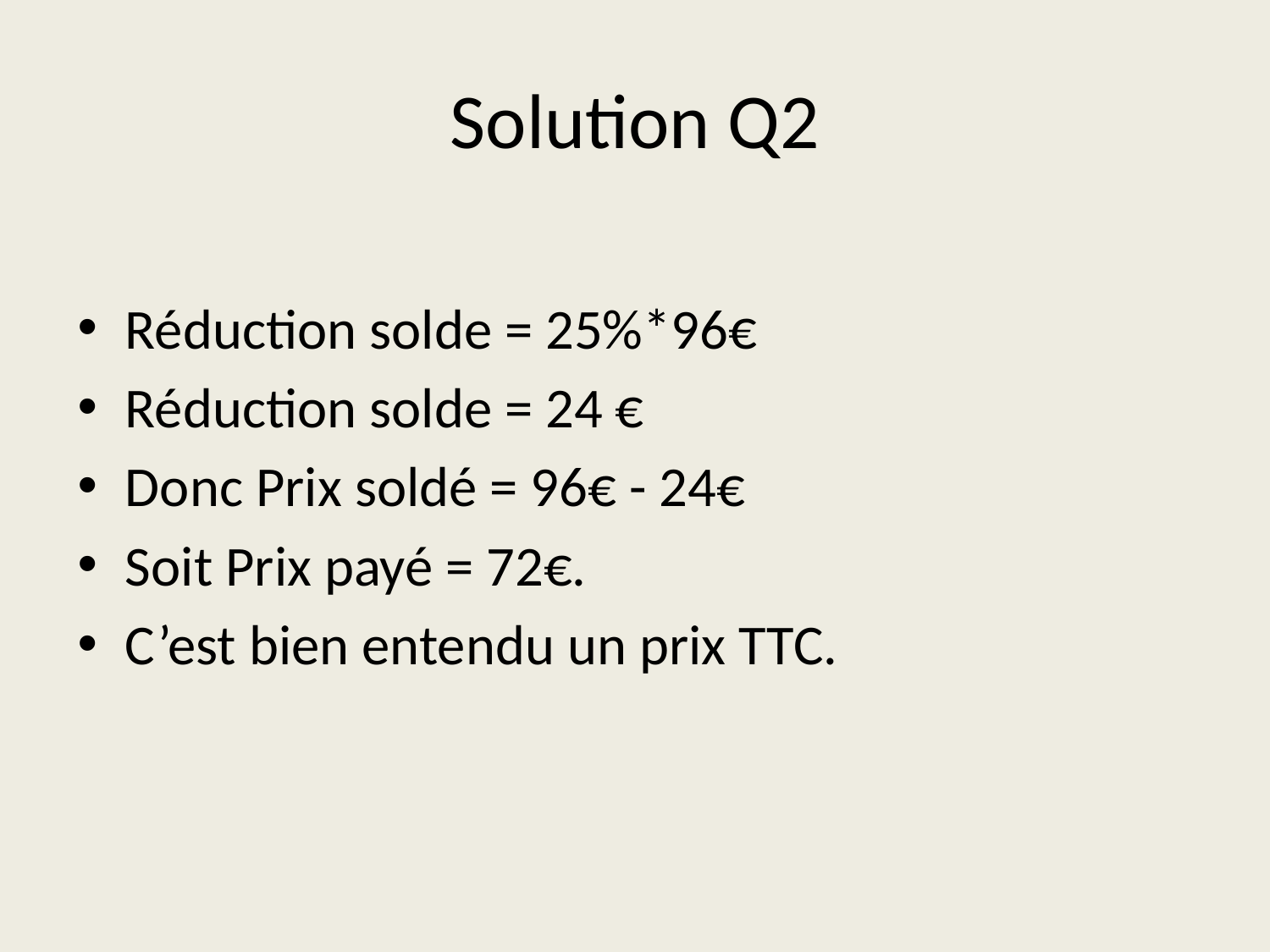

# Solution Q2
Réduction solde = 25%*96€
Réduction solde = 24 €
Donc Prix soldé = 96€ - 24€
Soit Prix payé = 72€.
C’est bien entendu un prix TTC.